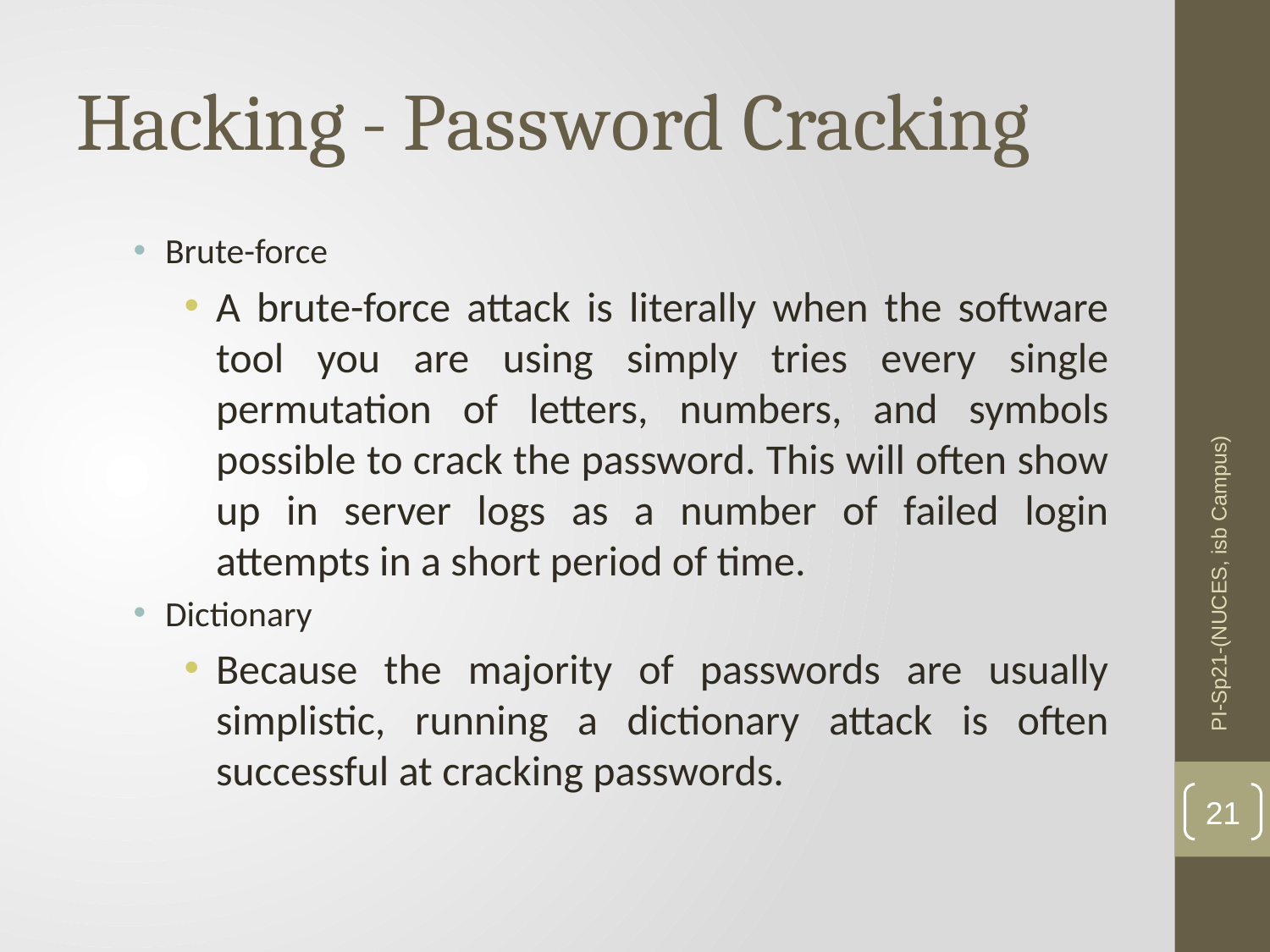

# Hacking - Password Cracking
Brute-force
A brute-force attack is literally when the software tool you are using simply tries every single permutation of letters, numbers, and symbols possible to crack the password. This will often show up in server logs as a number of failed login attempts in a short period of time.
Dictionary
Because the majority of passwords are usually simplistic, running a dictionary attack is often successful at cracking passwords.

PI-Sp21-(NUCES, isb Campus)
21